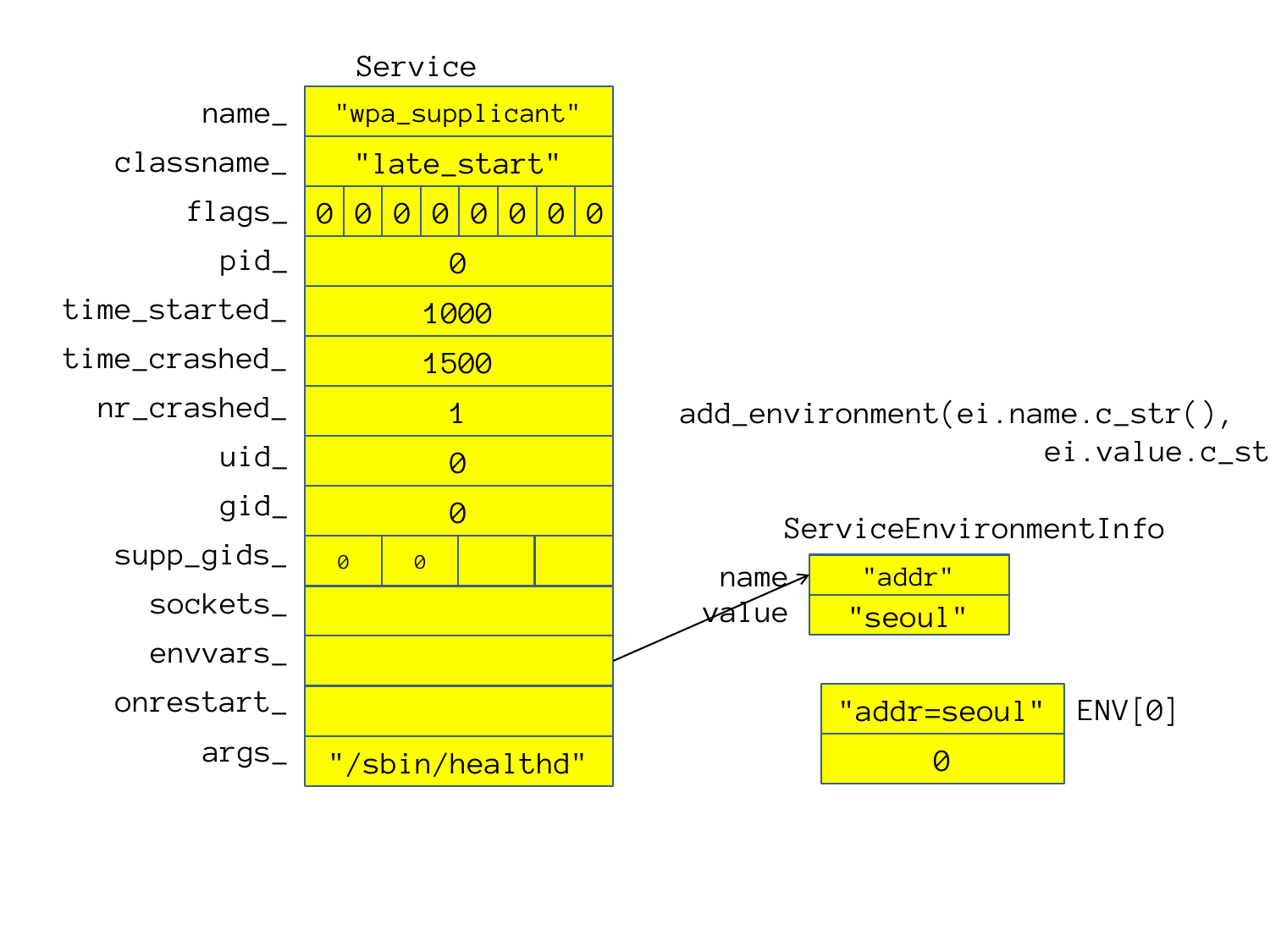

Service
name_
"wpa_supplicant"
classname_
"late_start"
flags_
0
0
0
0
0
0
0
0
pid_
0
time_started_
1000
time_crashed_
1500
nr_crashed_
1
add_environment(ei.name.c_str(),
                     ei.value.c_str());
uid_
0
gid_
0
ServiceEnvironmentInfo
supp_gids_
0
0

name
"addr"
sockets_
value

"seoul"
envvars_

onrestart_
ENV[0]
"addr=seoul"

args_
0
"/sbin/healthd"